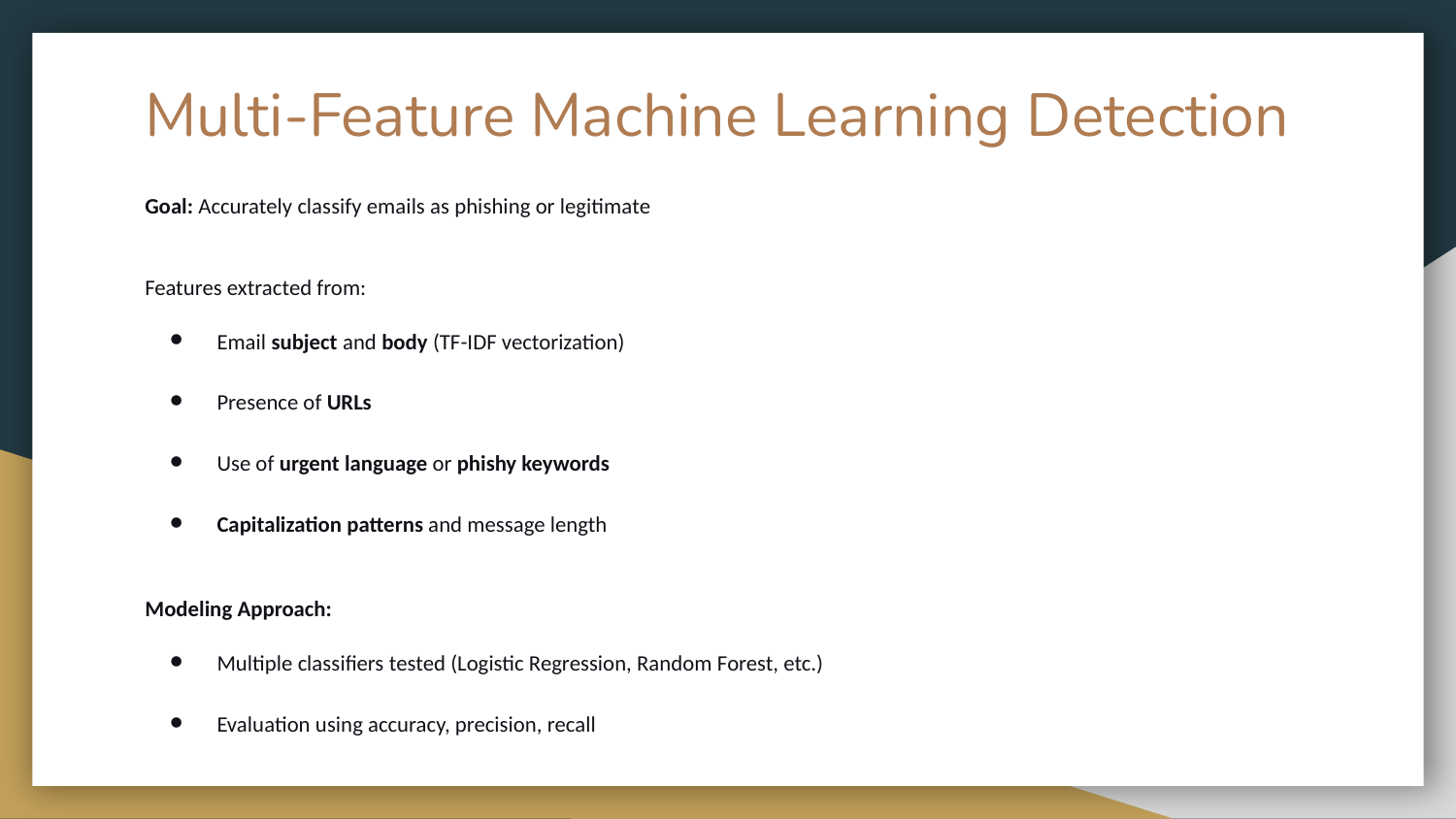

# Multi-Feature Machine Learning Detection
Goal: Accurately classify emails as phishing or legitimate
Features extracted from:
Email subject and body (TF-IDF vectorization)
Presence of URLs
Use of urgent language or phishy keywords
Capitalization patterns and message length
Modeling Approach:
Multiple classifiers tested (Logistic Regression, Random Forest, etc.)
Evaluation using accuracy, precision, recall